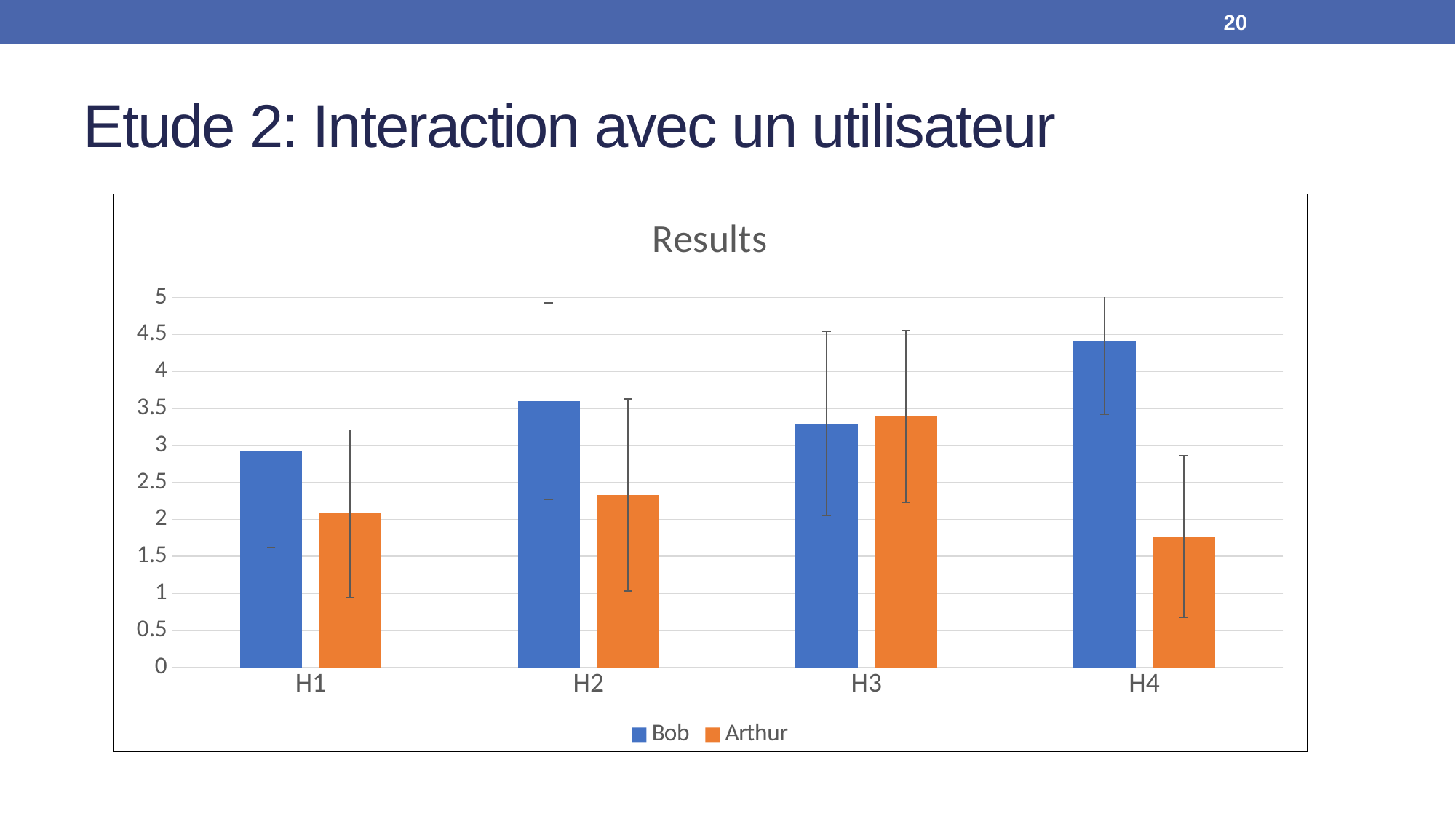

20
# Etude 2: Interaction avec un utilisateur

### Chart: Results

| Category | Bob | Arthur |
|---|---|---|
| H1 | 2.921875 | 2.078125 |
| H2 | 3.59375 | 2.328125 |
| H3 | 3.296875 | 3.390625 |
| H4 | 4.40625 | 1.765625 |